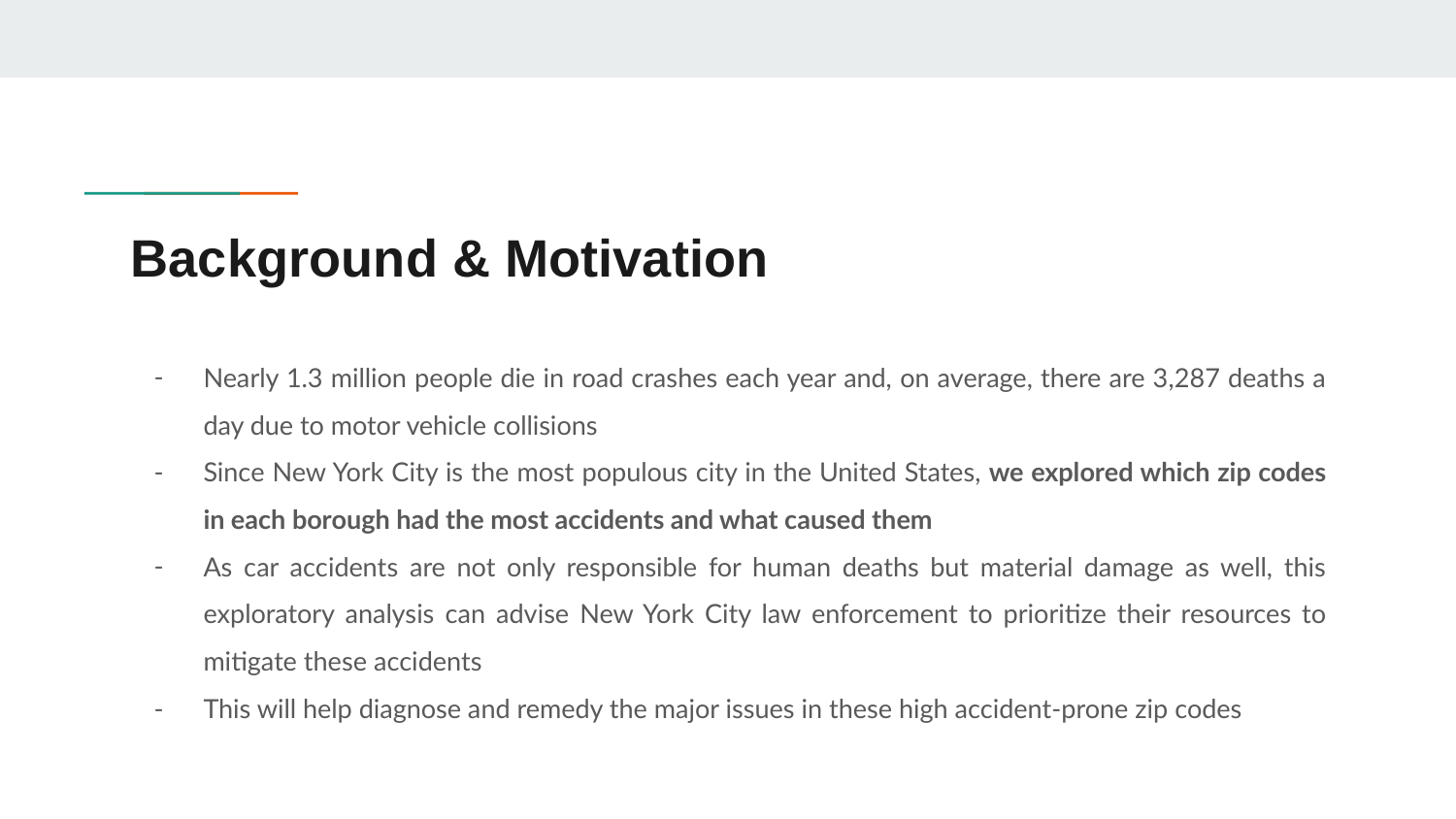

# Background & Motivation
Nearly 1.3 million people die in road crashes each year and, on average, there are 3,287 deaths a day due to motor vehicle collisions
Since New York City is the most populous city in the United States, we explored which zip codes in each borough had the most accidents and what caused them
As car accidents are not only responsible for human deaths but material damage as well, this exploratory analysis can advise New York City law enforcement to prioritize their resources to mitigate these accidents
This will help diagnose and remedy the major issues in these high accident-prone zip codes